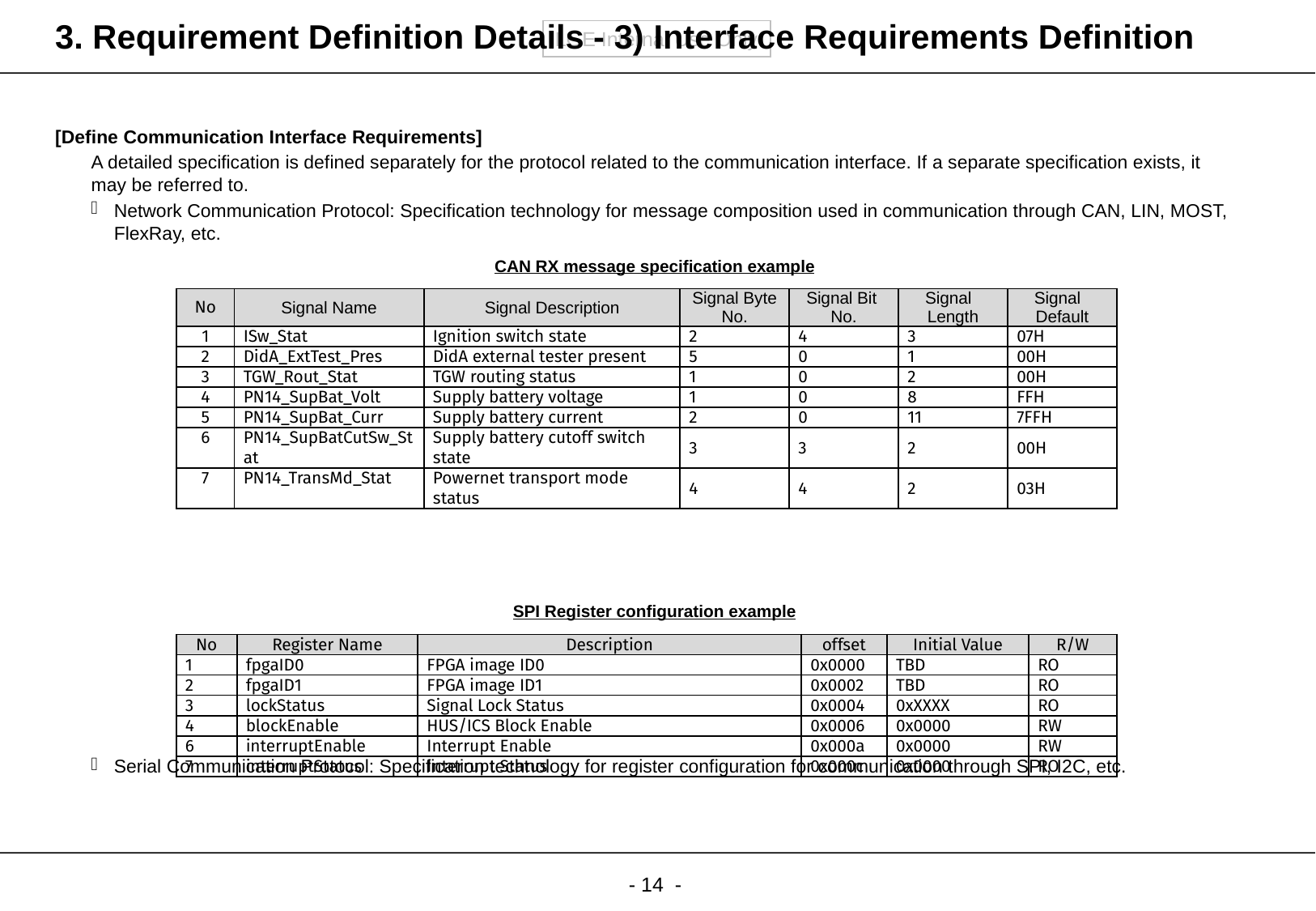

# 3. Requirement Definition Details - 3) Interface Requirements Definition
[Define Communication Interface Requirements]
A detailed specification is defined separately for the protocol related to the communication interface. If a separate specification exists, it may be referred to.
Network Communication Protocol: Specification technology for message composition used in communication through CAN, LIN, MOST, FlexRay, etc.

Serial Communication Protocol: Specification technology for register configuration for communication through SPI, I2C, etc.
CAN RX message specification example
| No | Signal Name | Signal Description | Signal Byte No. | Signal Bit No. | Signal Length | Signal Default |
| --- | --- | --- | --- | --- | --- | --- |
| 1 | ISw\_Stat | Ignition switch state | 2 | 4 | 3 | 07H |
| 2 | DidA\_ExtTest\_Pres | DidA external tester present | 5 | 0 | 1 | 00H |
| 3 | TGW\_Rout\_Stat | TGW routing status | 1 | 0 | 2 | 00H |
| 4 | PN14\_SupBat\_Volt | Supply battery voltage | 1 | 0 | 8 | FFH |
| 5 | PN14\_SupBat\_Curr | Supply battery current | 2 | 0 | 11 | 7FFH |
| 6 | PN14\_SupBatCutSw\_Stat | Supply battery cutoff switch state | 3 | 3 | 2 | 00H |
| 7 | PN14\_TransMd\_Stat | Powernet transport mode status | 4 | 4 | 2 | 03H |
SPI Register configuration example
| No | Register Name | Description | offset | Initial Value | R/W |
| --- | --- | --- | --- | --- | --- |
| 1 | fpgaID0 | FPGA image ID0 | 0x0000 | TBD | RO |
| 2 | fpgaID1 | FPGA image ID1 | 0x0002 | TBD | RO |
| 3 | lockStatus | Signal Lock Status | 0x0004 | 0xXXXX | RO |
| 4 | blockEnable | HUS/ICS Block Enable | 0x0006 | 0x0000 | RW |
| 6 | interruptEnable | Interrupt Enable | 0x000a | 0x0000 | RW |
| 7 | interruptStatus | Interrupt Status | 0x000c | 0x0000 | RO |